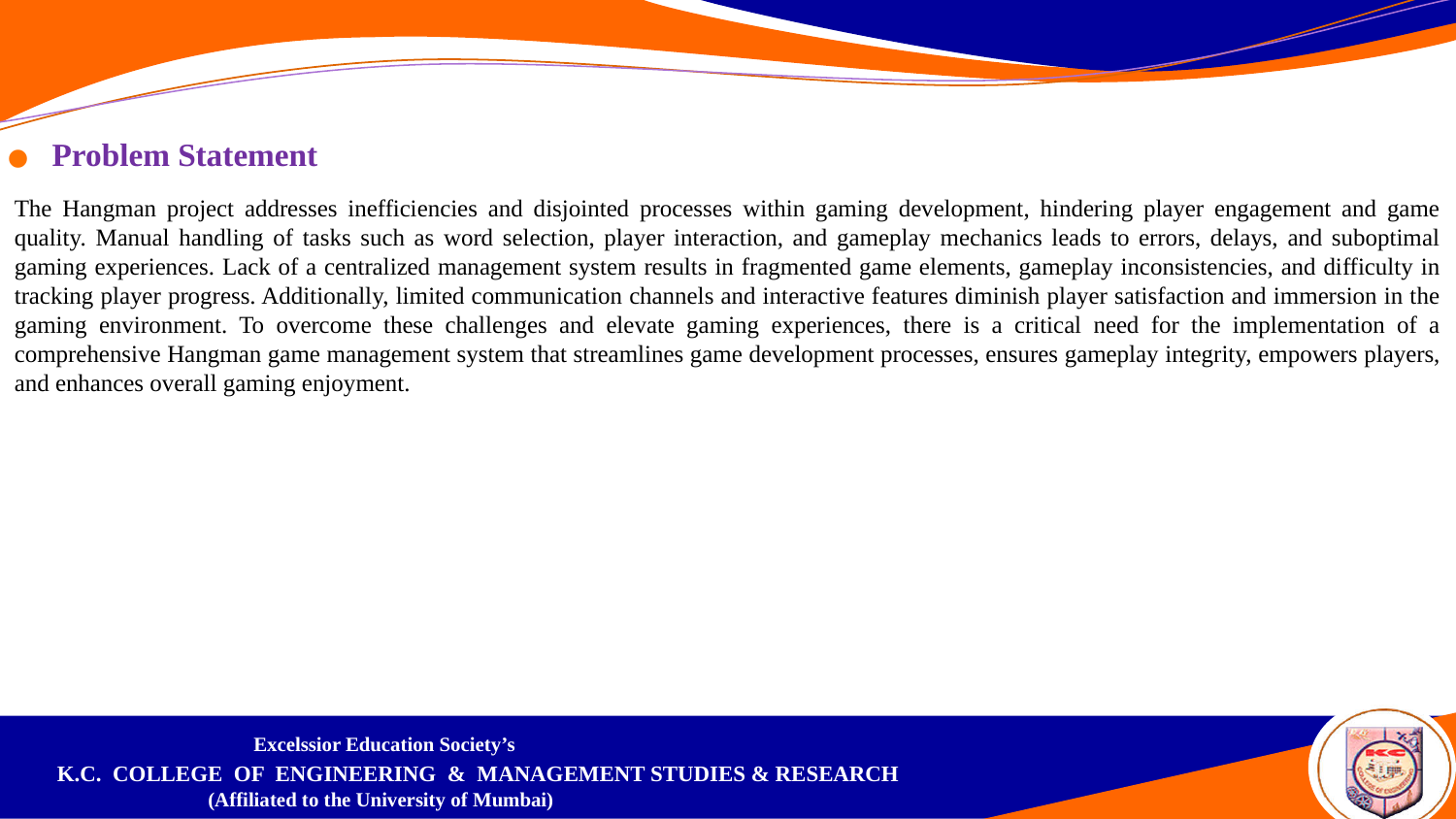

Problem Statement

The Hangman project addresses inefficiencies and disjointed processes within gaming development, hindering player engagement and game quality. Manual handling of tasks such as word selection, player interaction, and gameplay mechanics leads to errors, delays, and suboptimal gaming experiences. Lack of a centralized management system results in fragmented game elements, gameplay inconsistencies, and difficulty in tracking player progress. Additionally, limited communication channels and interactive features diminish player satisfaction and immersion in the gaming environment. To overcome these challenges and elevate gaming experiences, there is a critical need for the implementation of a comprehensive Hangman game management system that streamlines game development processes, ensures gameplay integrity, empowers players, and enhances overall gaming enjoyment.